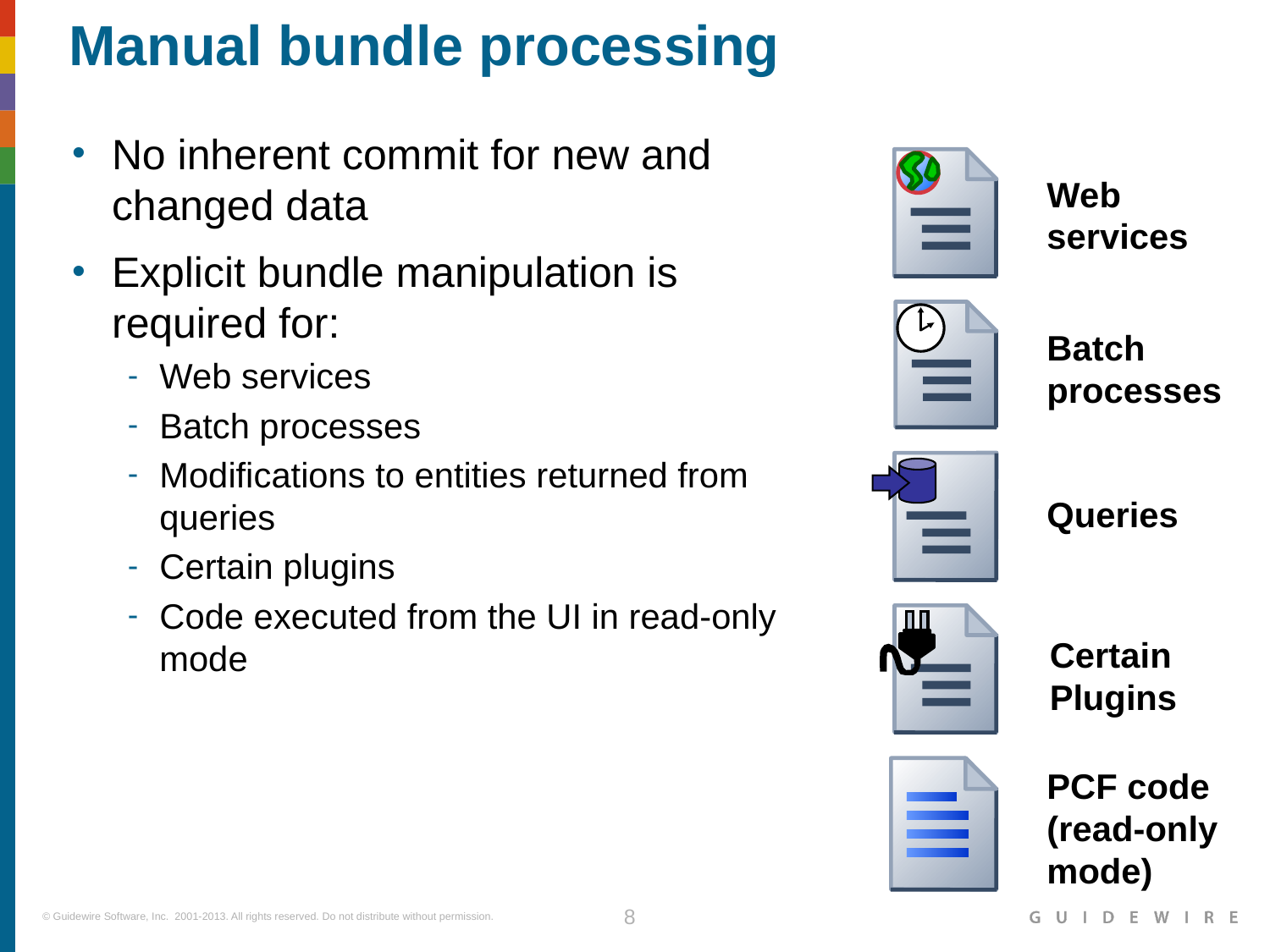

# Manual bundle processing
No inherent commit for new and changed data
Explicit bundle manipulation is required for:
Web services
Batch processes
Modifications to entities returned from queries
Certain plugins
Code executed from the UI in read-only mode

Web
services

Batch
processes

Queries

Certain
Plugins

PCF code
(read-only
mode)